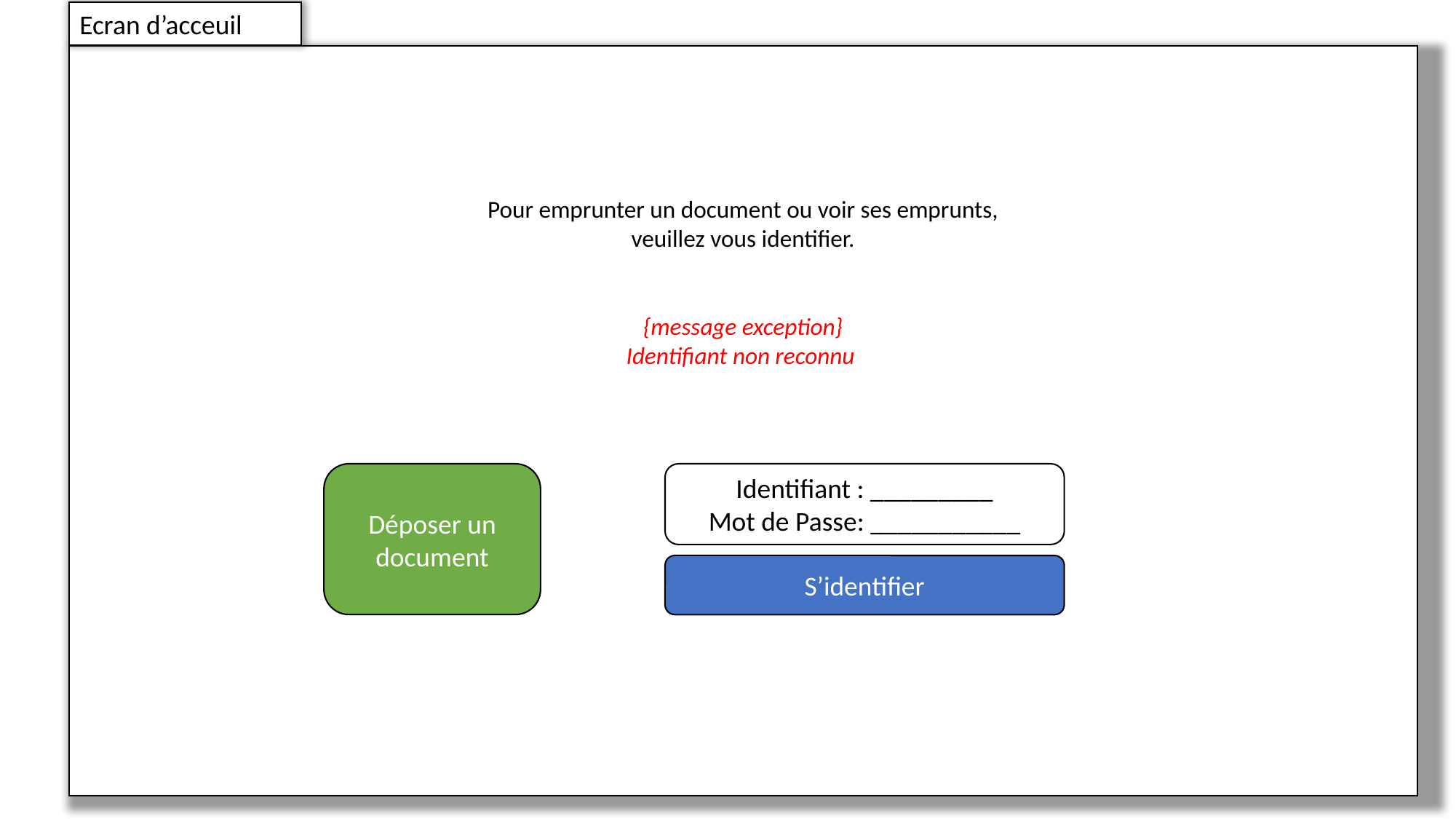

Ecran d’acceuil

Pour emprunter un document ou voir ses emprunts, veuillez vous identifier.
{message exception}
Identifiant non reconnu
Identifiant : _________
Mot de Passe: ___________
Déposer un document
S’identifier